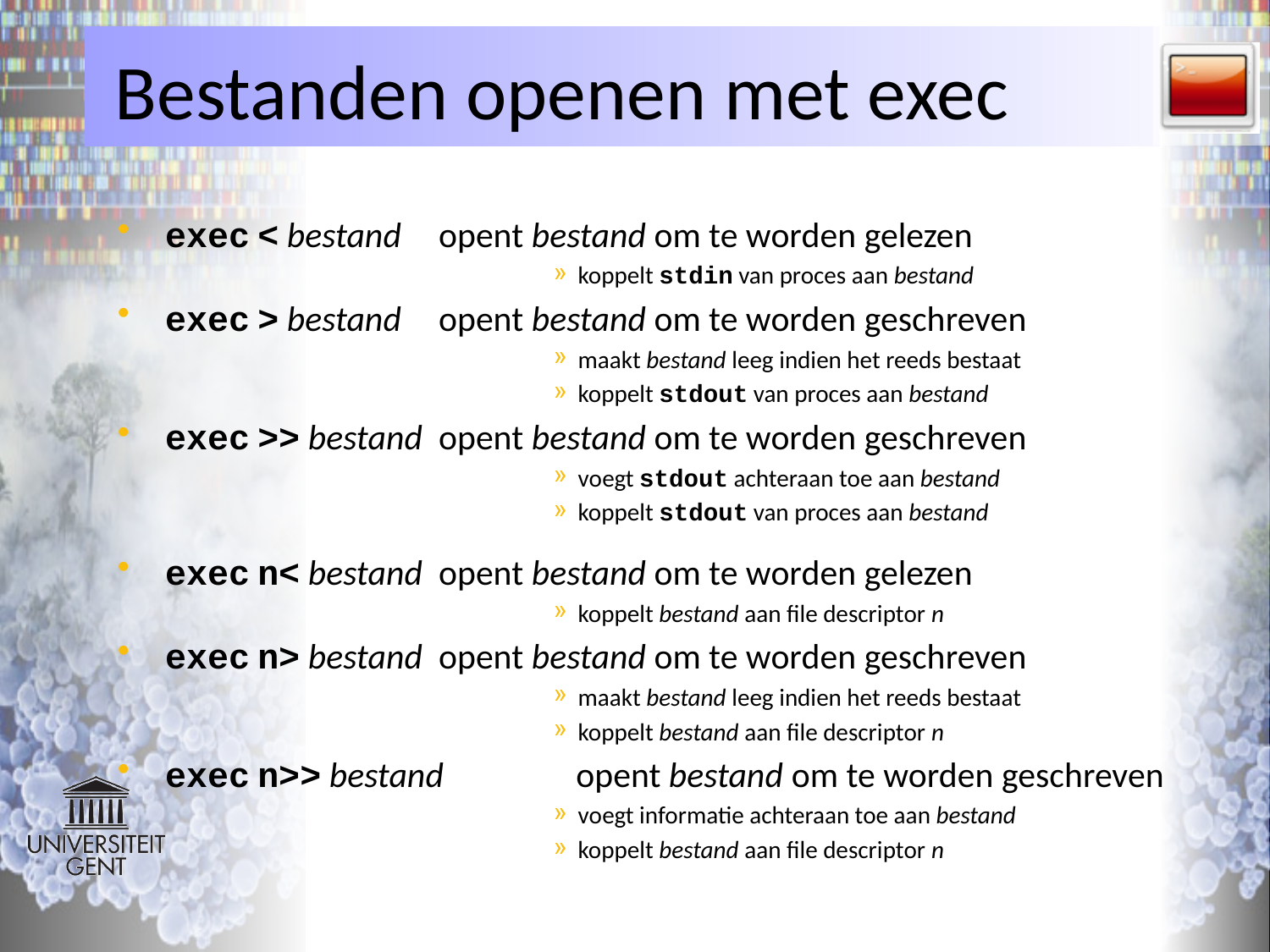

# Bestanden openen met exec
exec < bestand	opent bestand om te worden gelezen
koppelt stdin van proces aan bestand
exec > bestand	opent bestand om te worden geschreven
maakt bestand leeg indien het reeds bestaat
koppelt stdout van proces aan bestand
exec >> bestand	opent bestand om te worden geschreven
voegt stdout achteraan toe aan bestand
koppelt stdout van proces aan bestand
exec n< bestand	opent bestand om te worden gelezen
koppelt bestand aan file descriptor n
exec n> bestand	opent bestand om te worden geschreven
maakt bestand leeg indien het reeds bestaat
koppelt bestand aan file descriptor n
exec n>> bestand	opent bestand om te worden geschreven
voegt informatie achteraan toe aan bestand
koppelt bestand aan file descriptor n